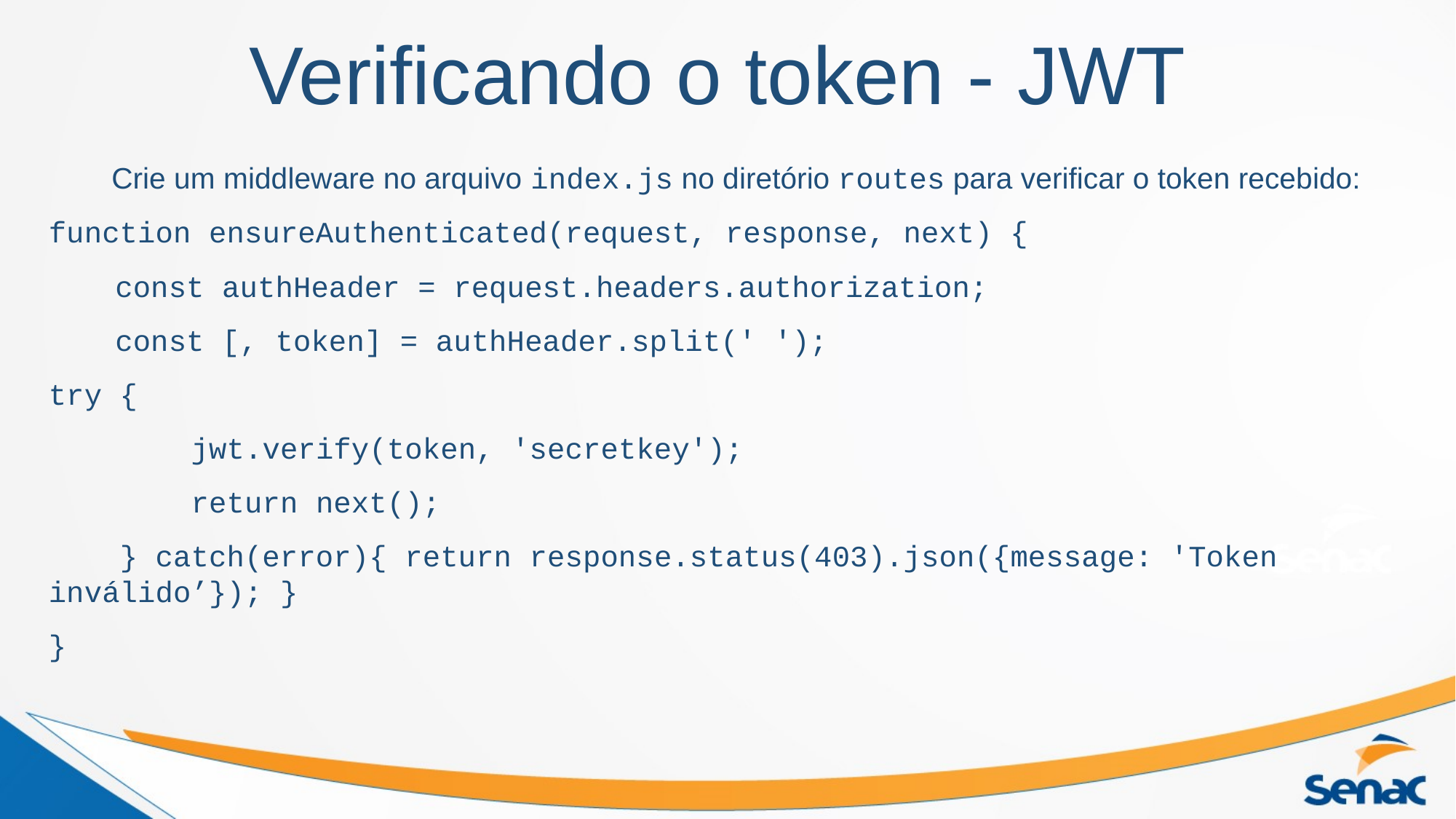

Verificando o token - JWT
Crie um middleware no arquivo index.js no diretório routes para verificar o token recebido:
function ensureAuthenticated(request, response, next) {
		const authHeader = request.headers.authorization;
		const [, token] = authHeader.split(' ');
try {
        jwt.verify(token, 'secretkey');
        return next();
    } catch(error){ return response.status(403).json({message: 'Token inválido’}); }
}